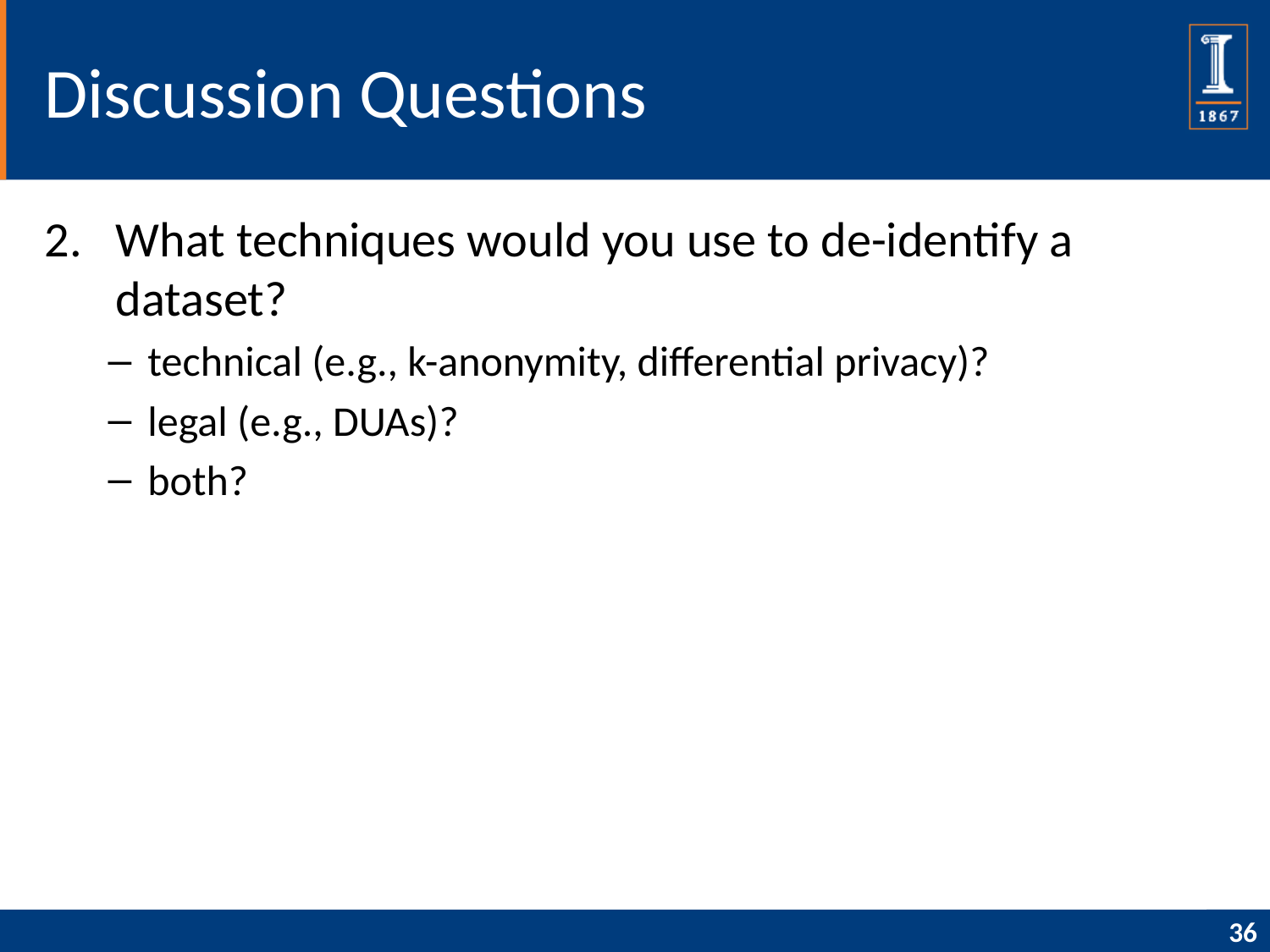

# Discussion Questions
What techniques would you use to de-identify a dataset?
technical (e.g., k-anonymity, differential privacy)?
legal (e.g., DUAs)?
both?
36